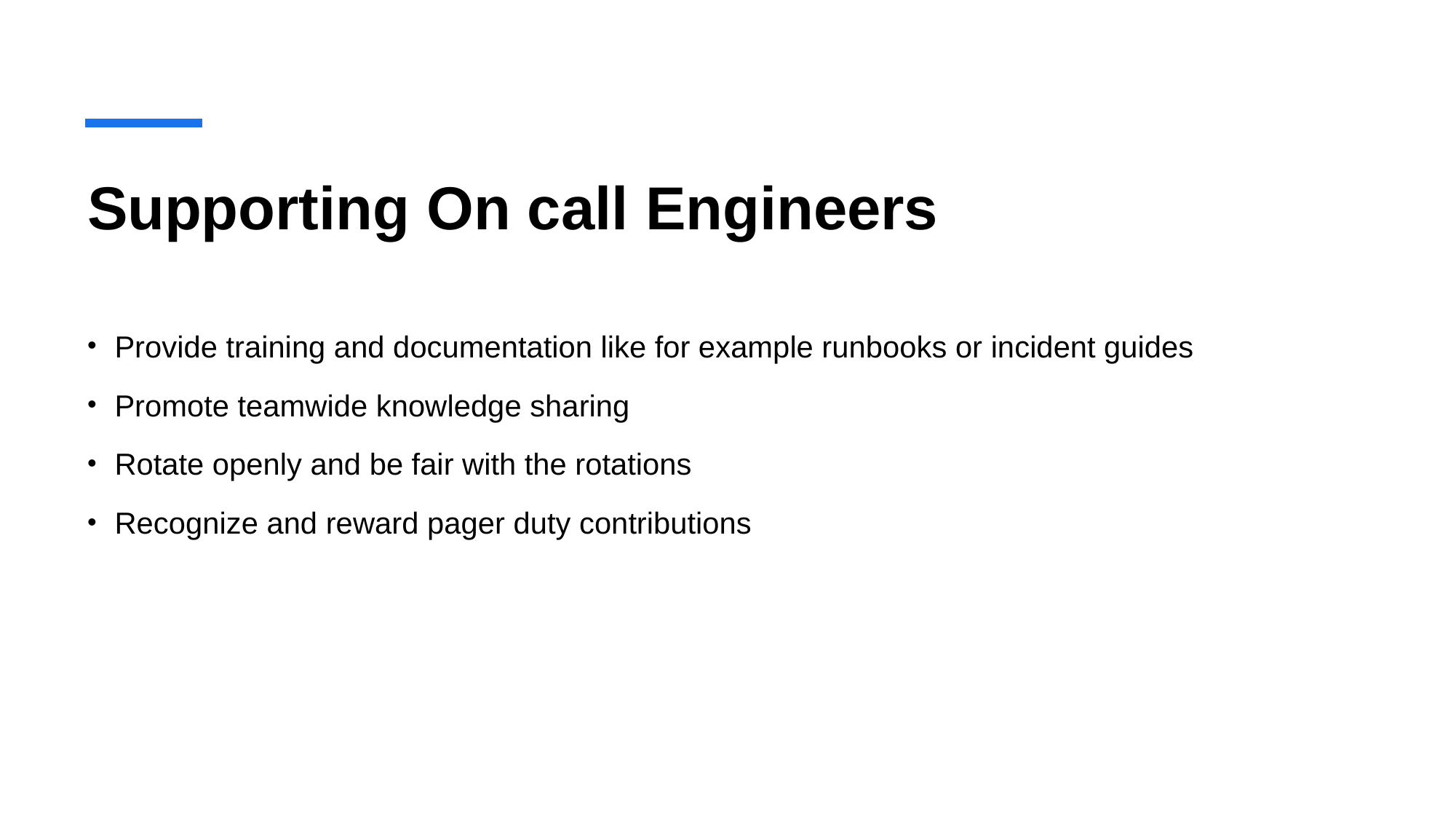

# Supporting On call Engineers
Provide training and documentation like for example runbooks or incident guides
Promote teamwide knowledge sharing
Rotate openly and be fair with the rotations
Recognize and reward pager duty contributions